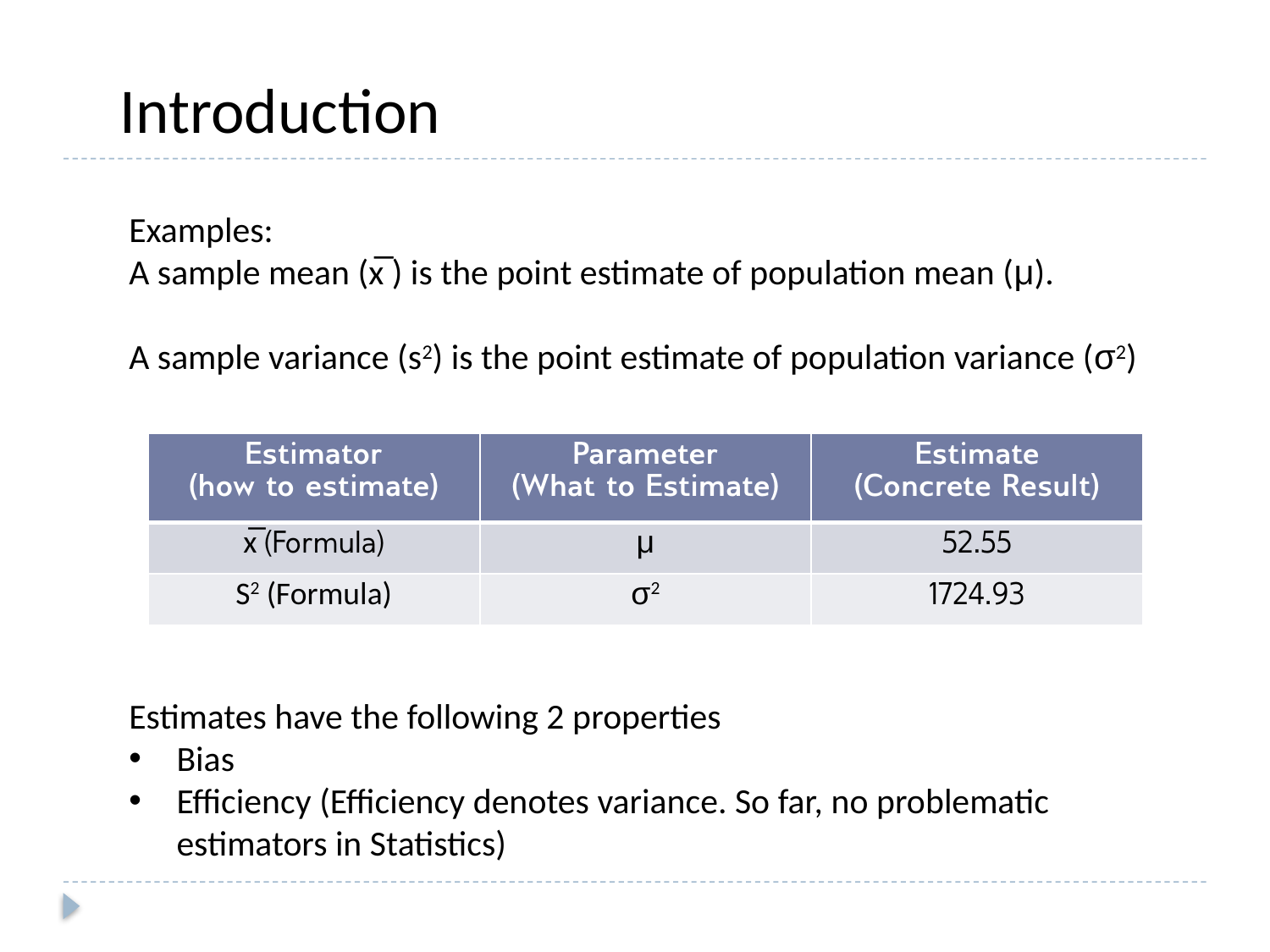

Introduction
Examples:
A sample mean (x̅ ) is the point estimate of population mean (μ).

A sample variance (s2) is the point estimate of population variance (σ2)
| Estimator (how to estimate) | Parameter (What to Estimate) | Estimate (Concrete Result) |
| --- | --- | --- |
| x̅ (Formula) | μ | 52.55 |
| S2 (Formula) | σ2 | 1724.93 |
Estimates have the following 2 properties
Bias
Efficiency (Efficiency denotes variance. So far, no problematic estimators in Statistics)